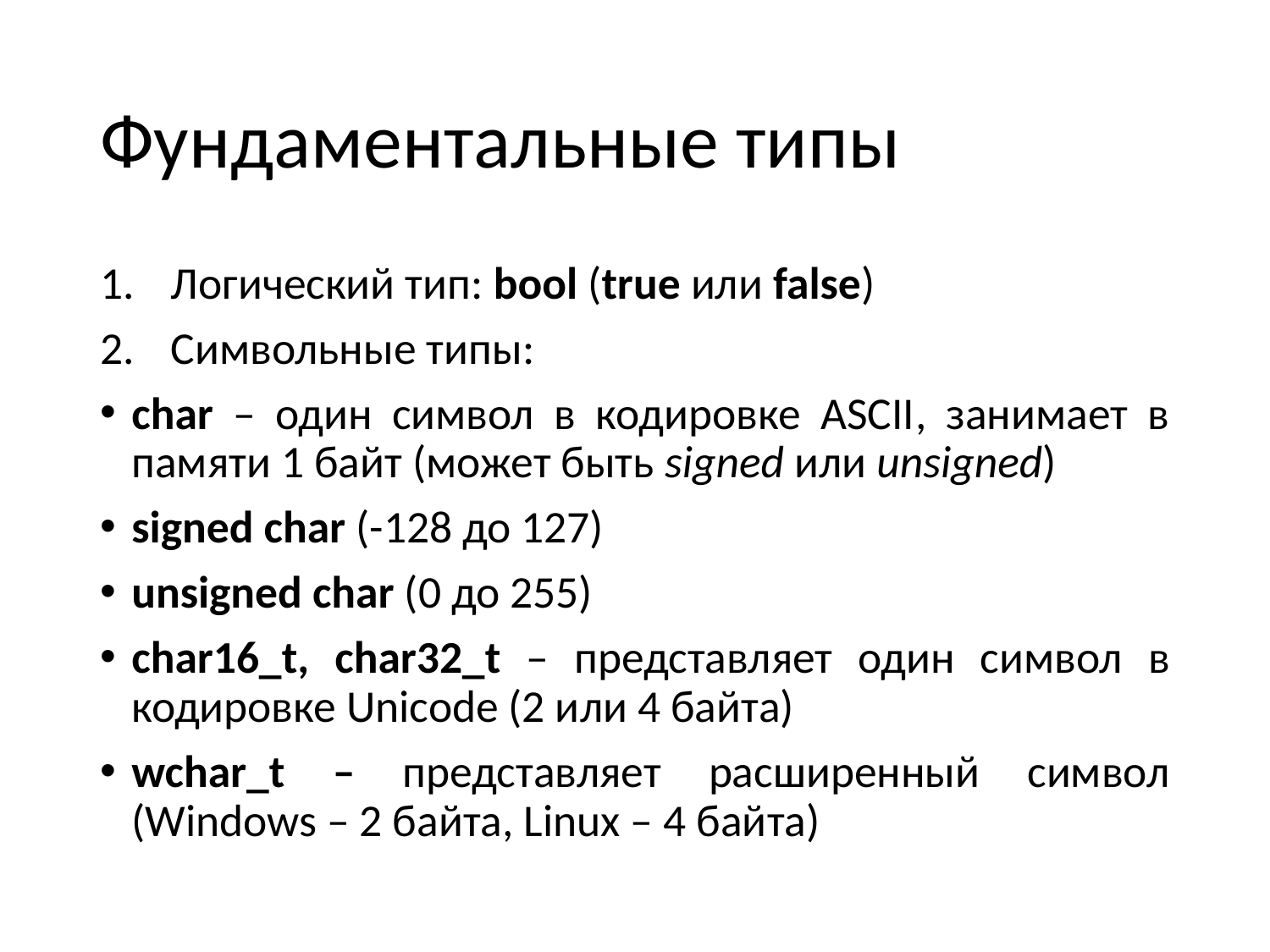

# Фундаментальные типы
Логический тип: bool (true или false)
Символьные типы:
char – один символ в кодировке ASCII, занимает в памяти 1 байт (может быть signed или unsigned)
signed char (-128 до 127)
unsigned char (0 до 255)
char16_t, char32_t – представляет один символ в кодировке Unicode (2 или 4 байта)
wchar_t – представляет расширенный символ (Windows – 2 байта, Linux – 4 байта)